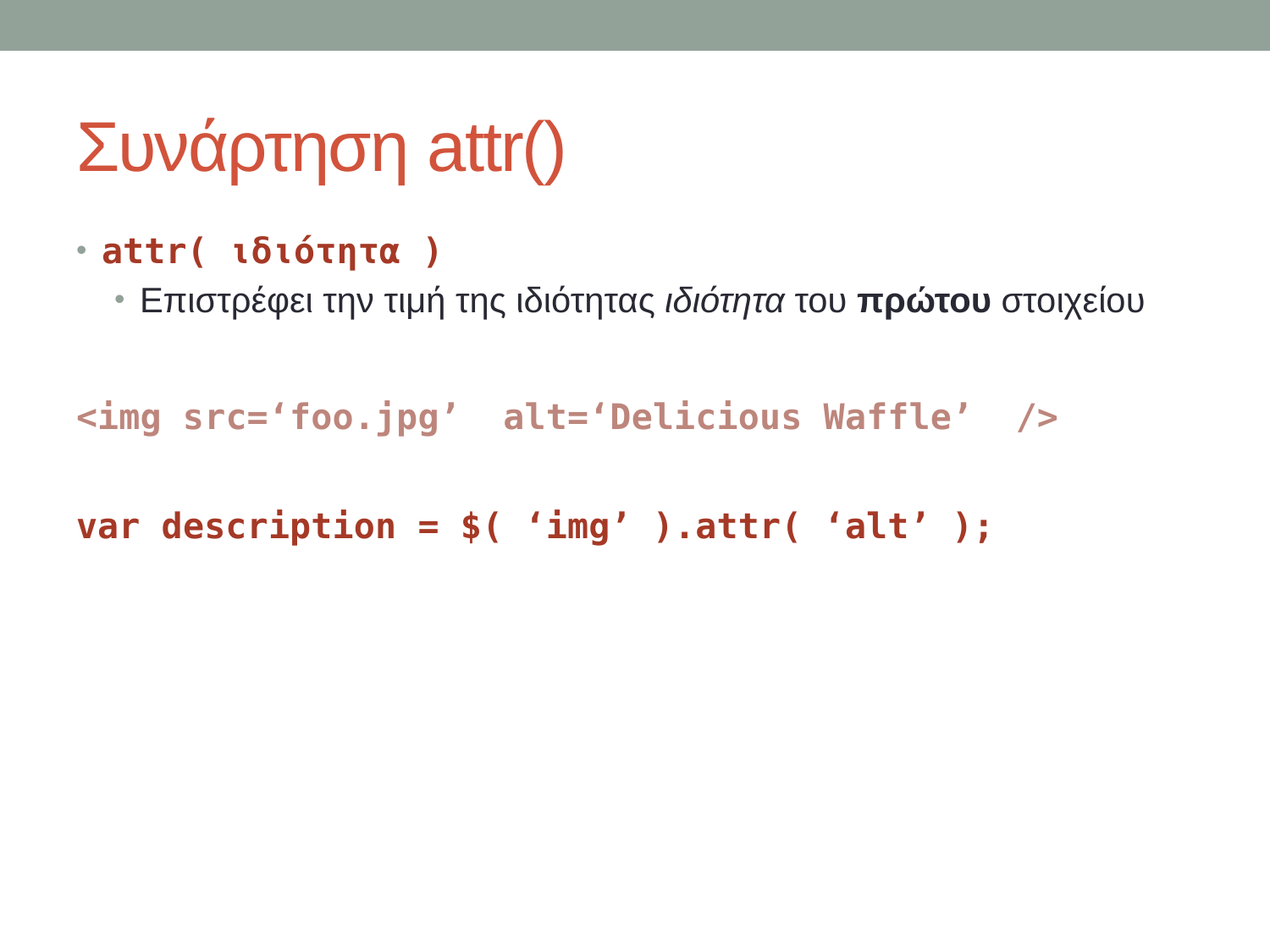

# Συνάρτηση attr()
attr( ιδιότητα )
Επιστρέφει την τιμή της ιδιότητας ιδιότητα του πρώτου στοιχείου

<img src=‘foo.jpg’  alt=‘Delicious Waffle’  />

var description = $( ‘img’ ).attr( ‘alt’ );